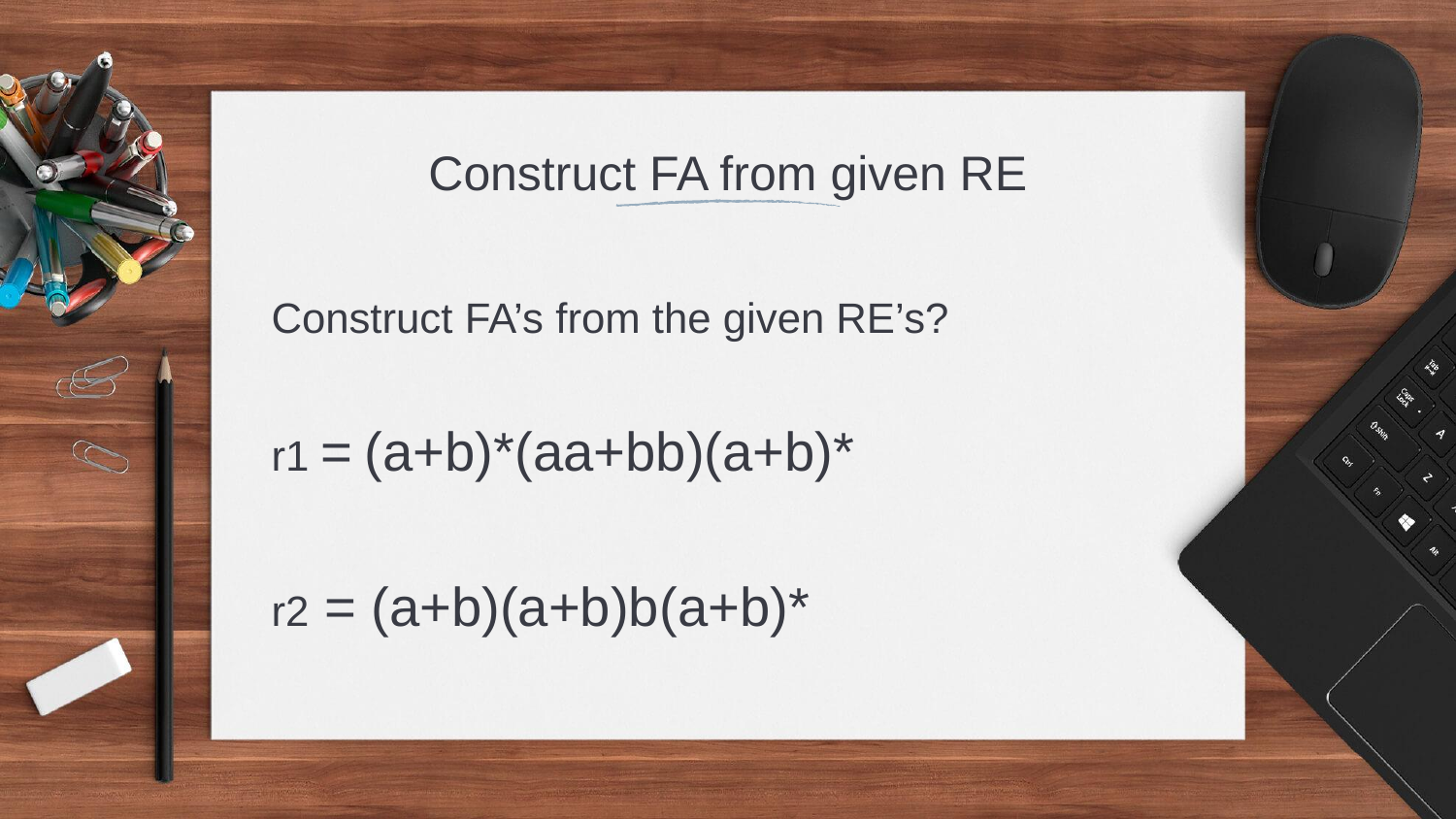

# Construct FA from given RE

Construct FA’s from the given RE’s?

r1 = (a+b)*(aa+bb)(a+b)*

r2 = (a+b)(a+b)b(a+b)*